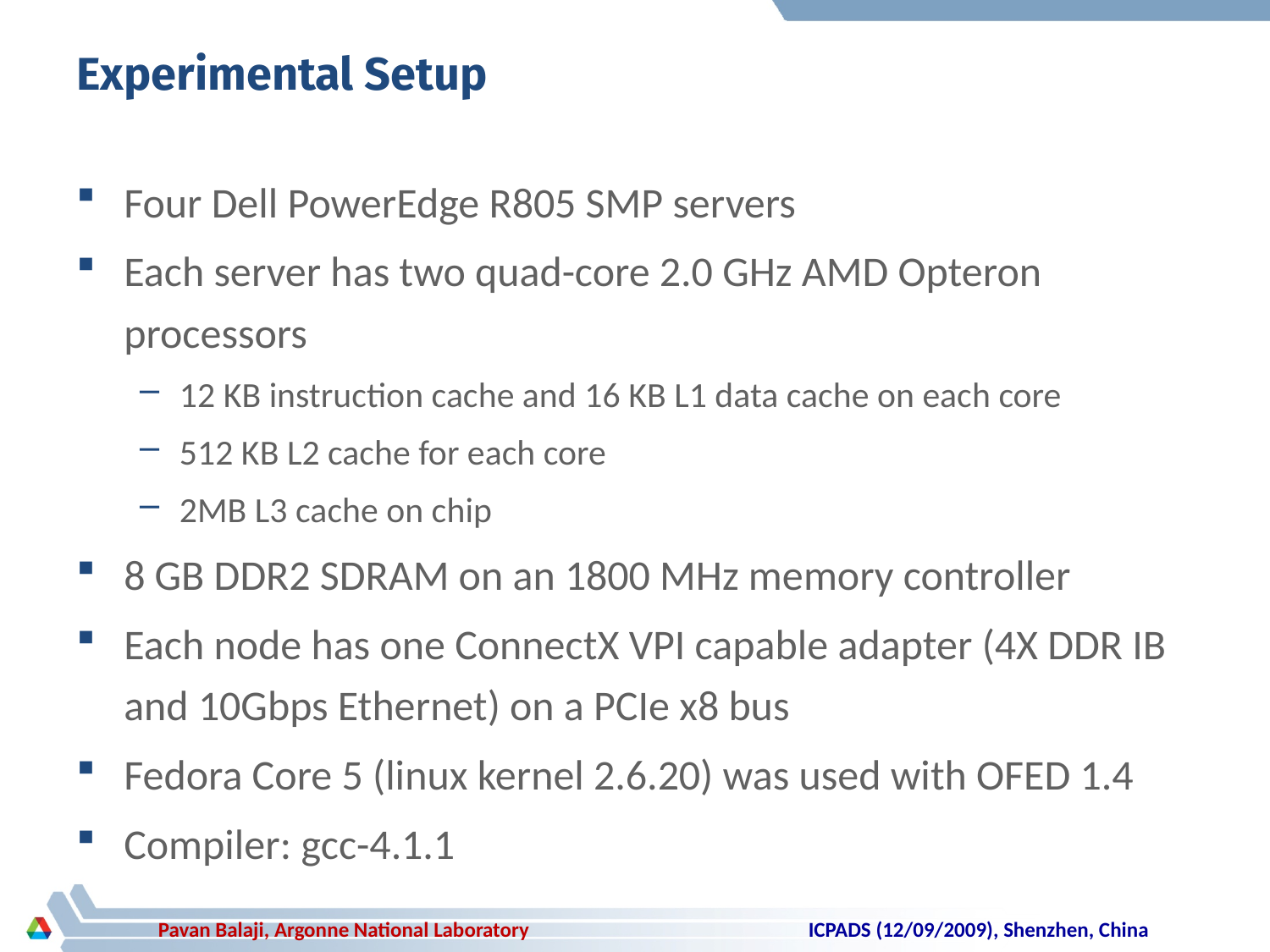

# Experimental Setup
Four Dell PowerEdge R805 SMP servers
Each server has two quad-core 2.0 GHz AMD Opteron processors
12 KB instruction cache and 16 KB L1 data cache on each core
512 KB L2 cache for each core
2MB L3 cache on chip
8 GB DDR2 SDRAM on an 1800 MHz memory controller
Each node has one ConnectX VPI capable adapter (4X DDR IB and 10Gbps Ethernet) on a PCIe x8 bus
Fedora Core 5 (linux kernel 2.6.20) was used with OFED 1.4
Compiler: gcc-4.1.1
ICPADS (12/09/2009), Shenzhen, China